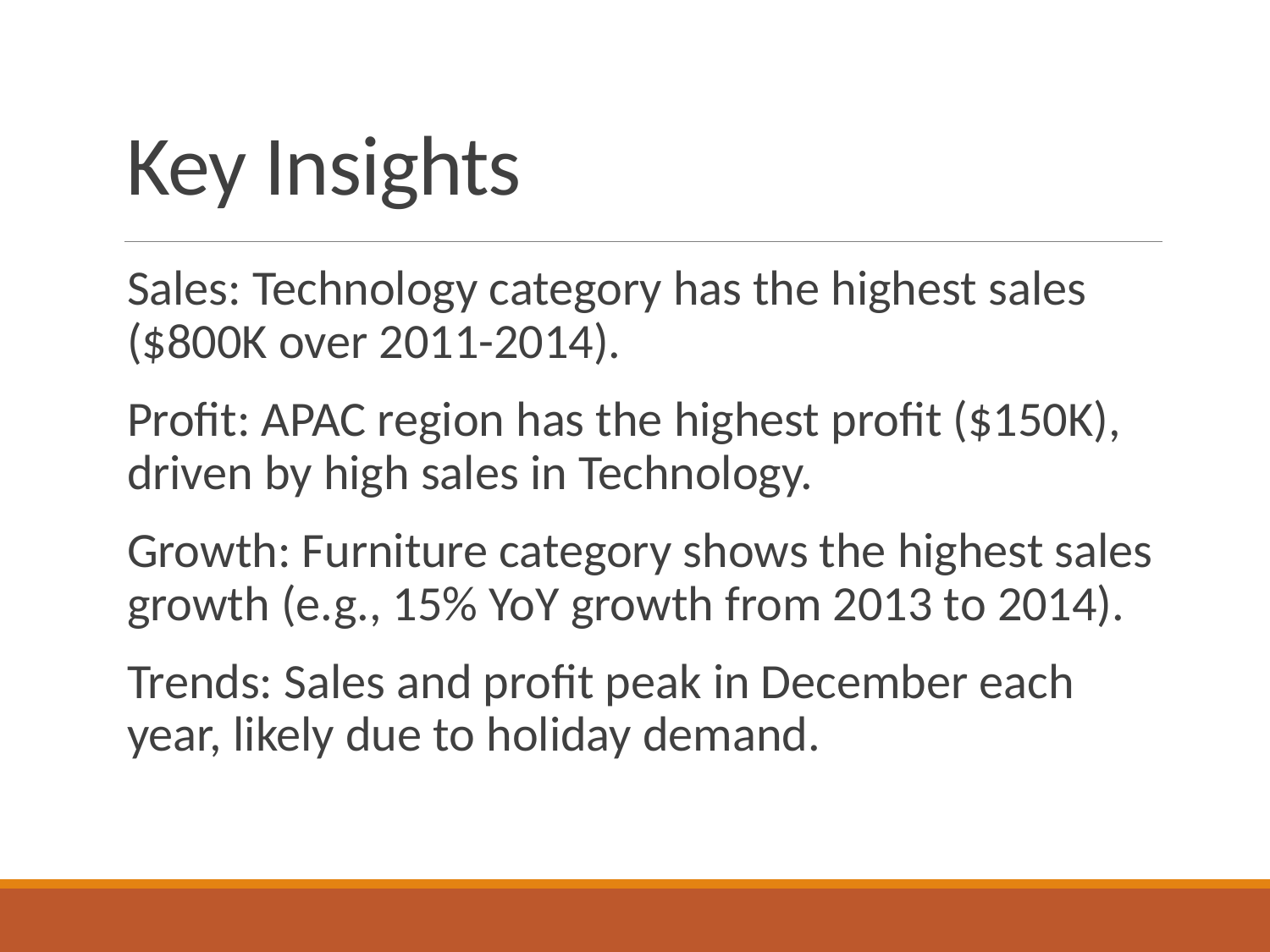

# Key Insights
Sales: Technology category has the highest sales ($800K over 2011-2014).
Profit: APAC region has the highest profit ($150K), driven by high sales in Technology.
Growth: Furniture category shows the highest sales growth (e.g., 15% YoY growth from 2013 to 2014).
Trends: Sales and profit peak in December each year, likely due to holiday demand.